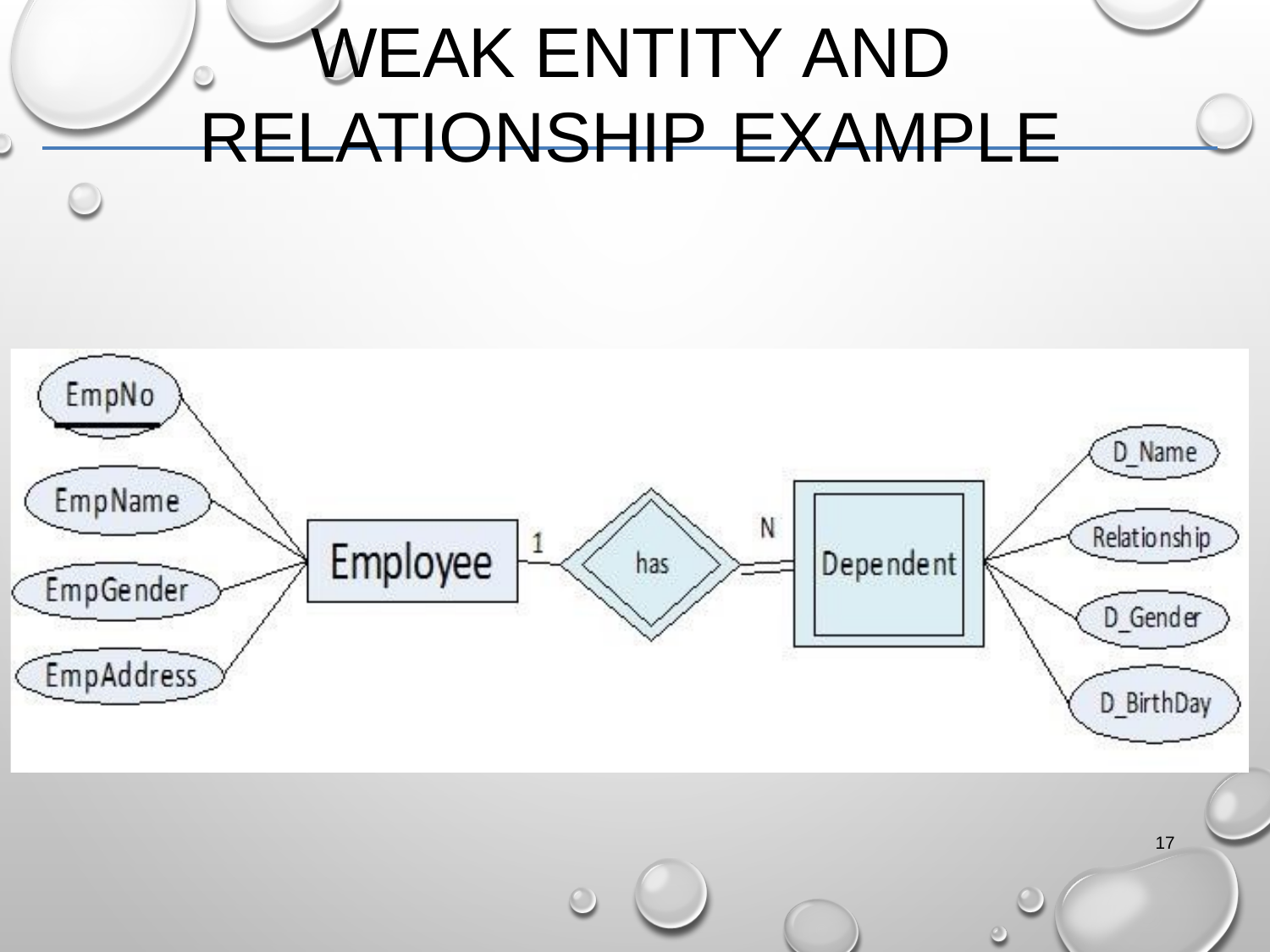

# Weak Entity and Relationship Example

17